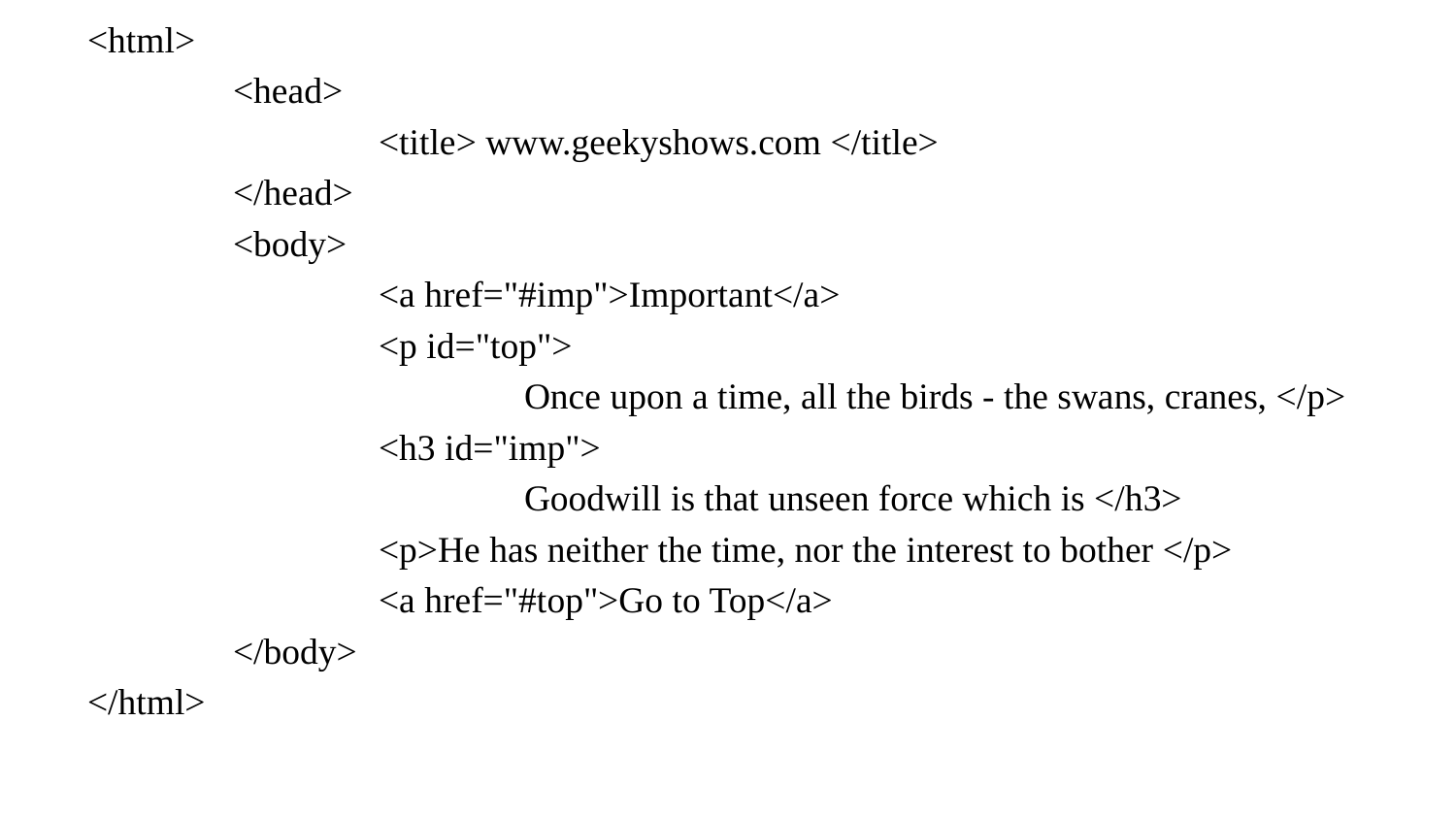

<html>
	<head>
		<title> www.geekyshows.com </title>
	</head>
	<body>
		<a href="#imp">Important</a>
		<p id="top">
			Once upon a time, all the birds - the swans, cranes, </p>
		<h3 id="imp">
			Goodwill is that unseen force which is </h3>
		<p>He has neither the time, nor the interest to bother </p>
		<a href="#top">Go to Top</a>
	</body>
</html>